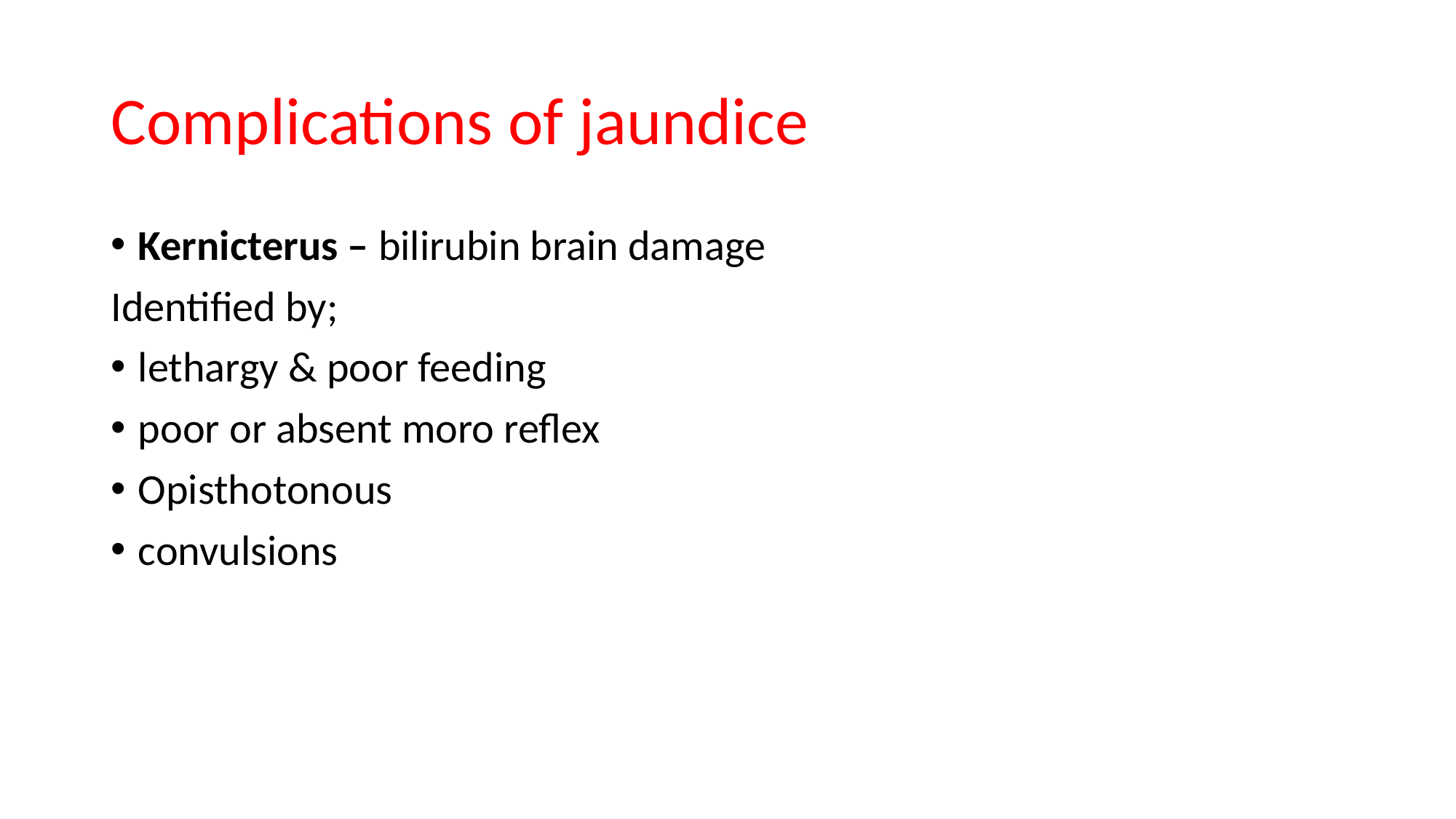

# Complications of jaundice
Kernicterus – bilirubin brain damage
Identified by;
lethargy & poor feeding
poor or absent moro reflex
Opisthotonous
convulsions